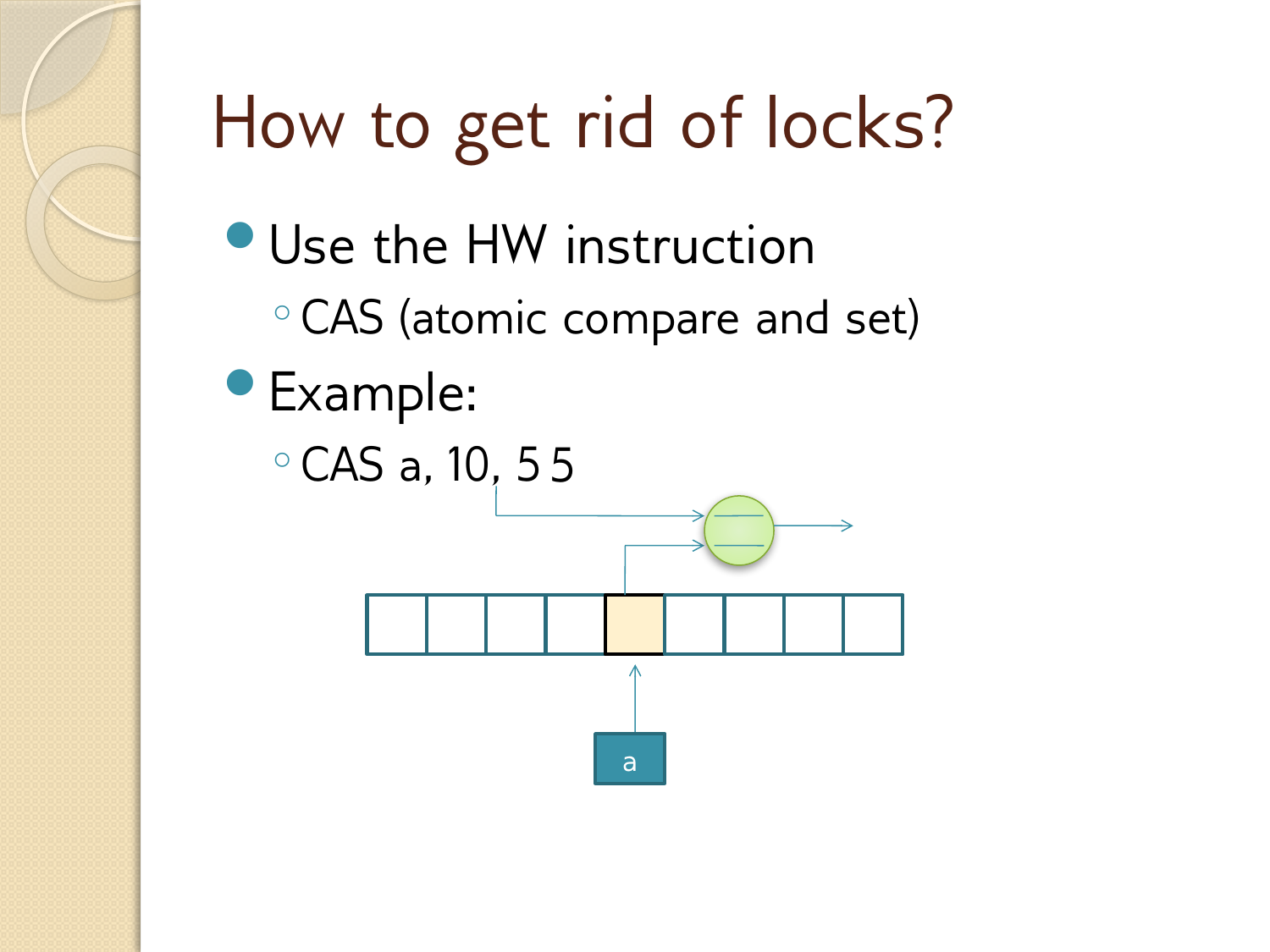

# How to get rid of locks?
Use the HW instruction
CAS (atomic compare and set)
Example:
CAS a, 10, 5
5

a